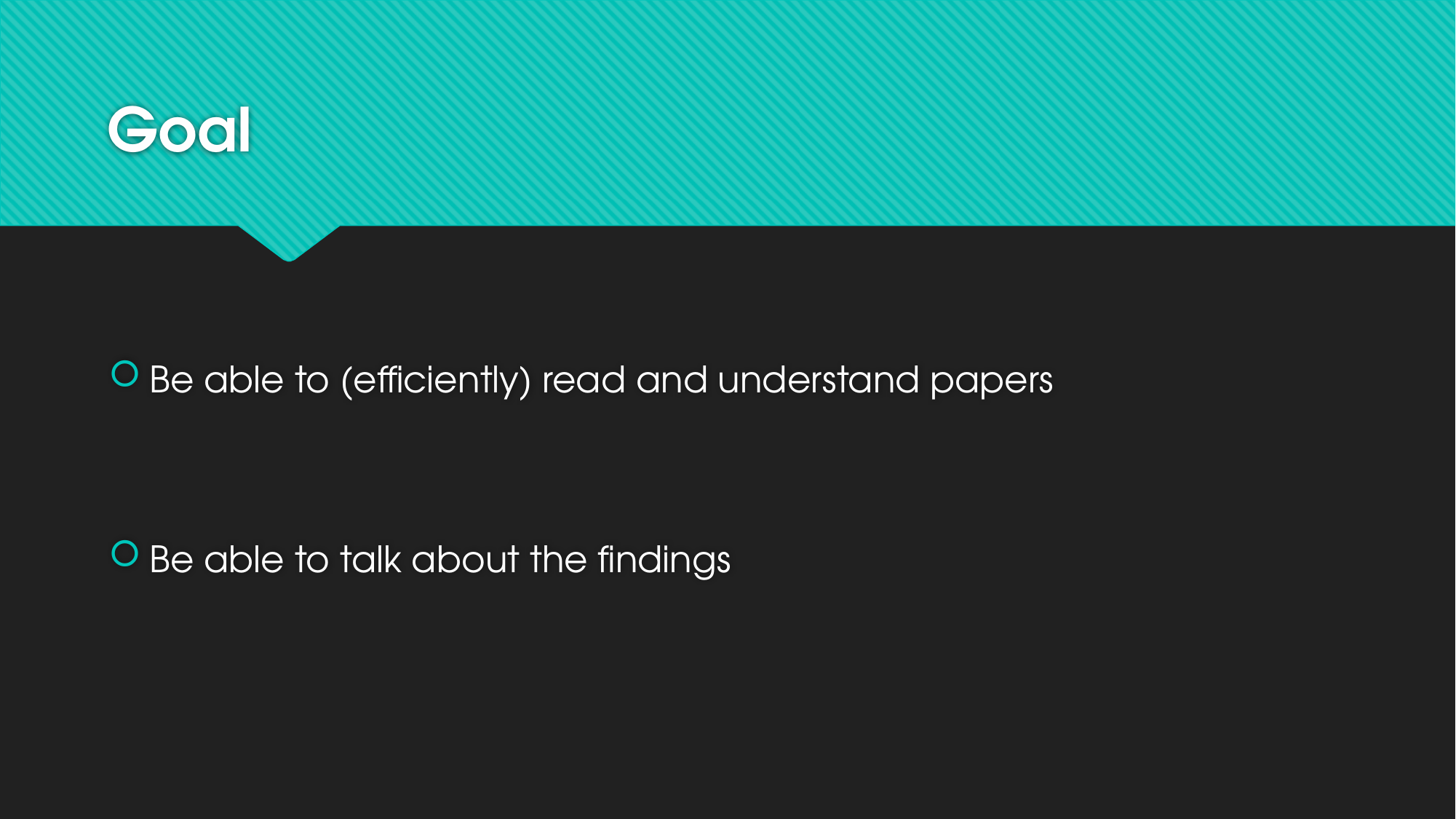

# Goal
Be able to (efficiently) read and understand papers

Be able to talk about the findings